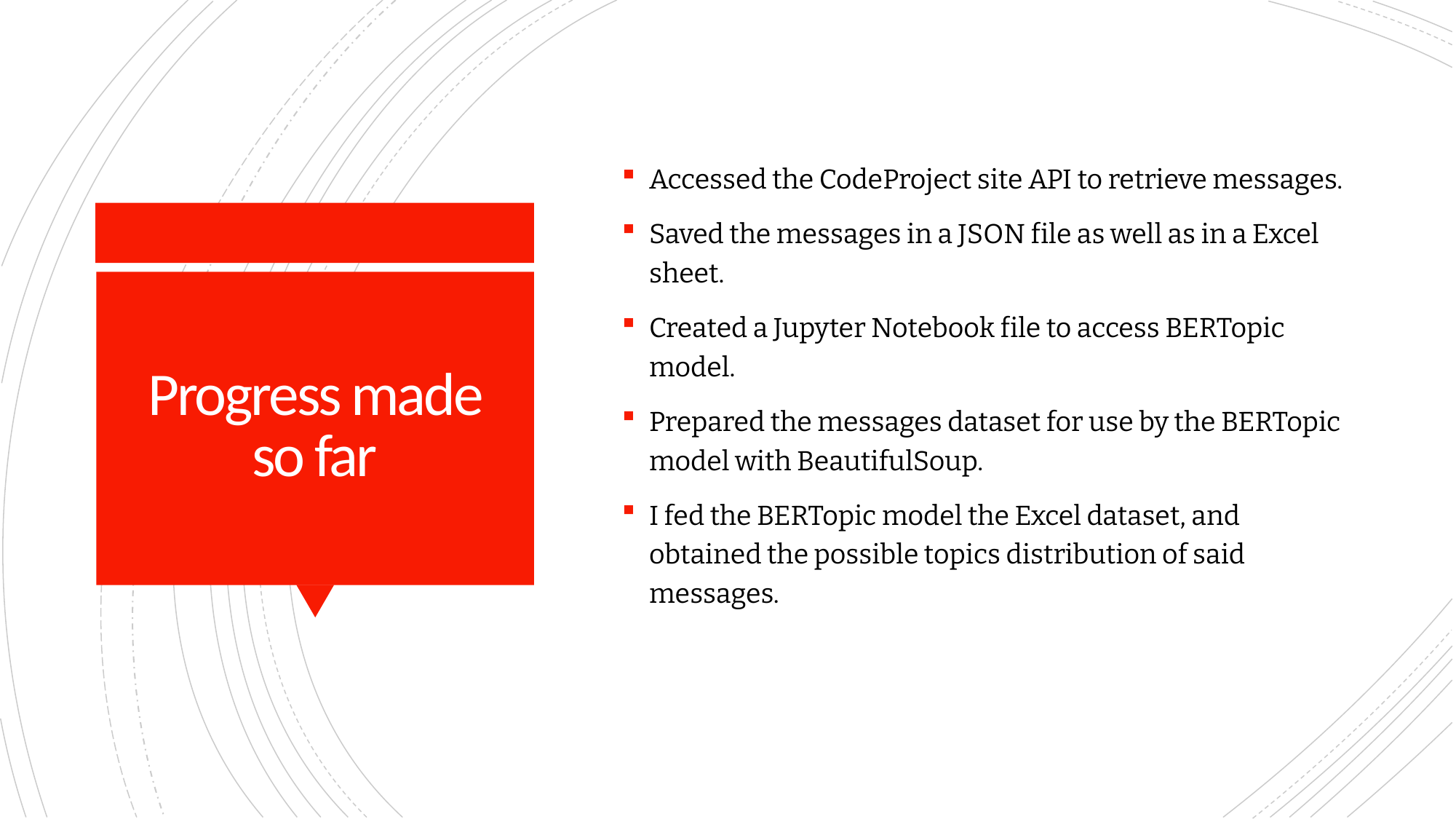

Accessed the CodeProject site API to retrieve messages.
Saved the messages in a JSON file as well as in a Excel sheet.
Created a Jupyter Notebook file to access BERTopic model.
Prepared the messages dataset for use by the BERTopic model with BeautifulSoup.
I fed the BERTopic model the Excel dataset, and obtained the possible topics distribution of said messages.

# Progress made so far